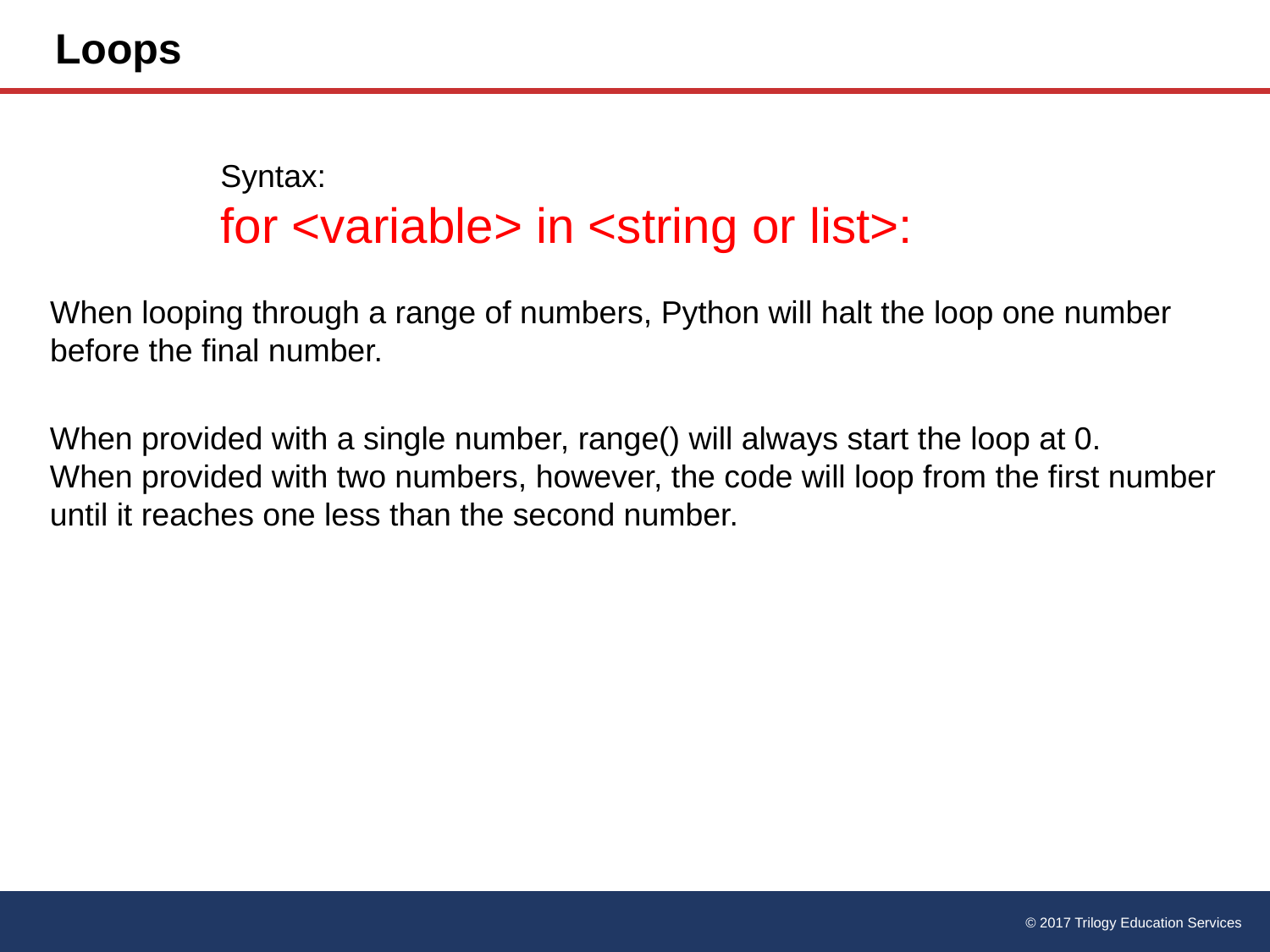

# Loops
Syntax:
for <variable> in <string or list>:
When looping through a range of numbers, Python will halt the loop one number before the final number.
When provided with a single number, range() will always start the loop at 0.
When provided with two numbers, however, the code will loop from the first number until it reaches one less than the second number.